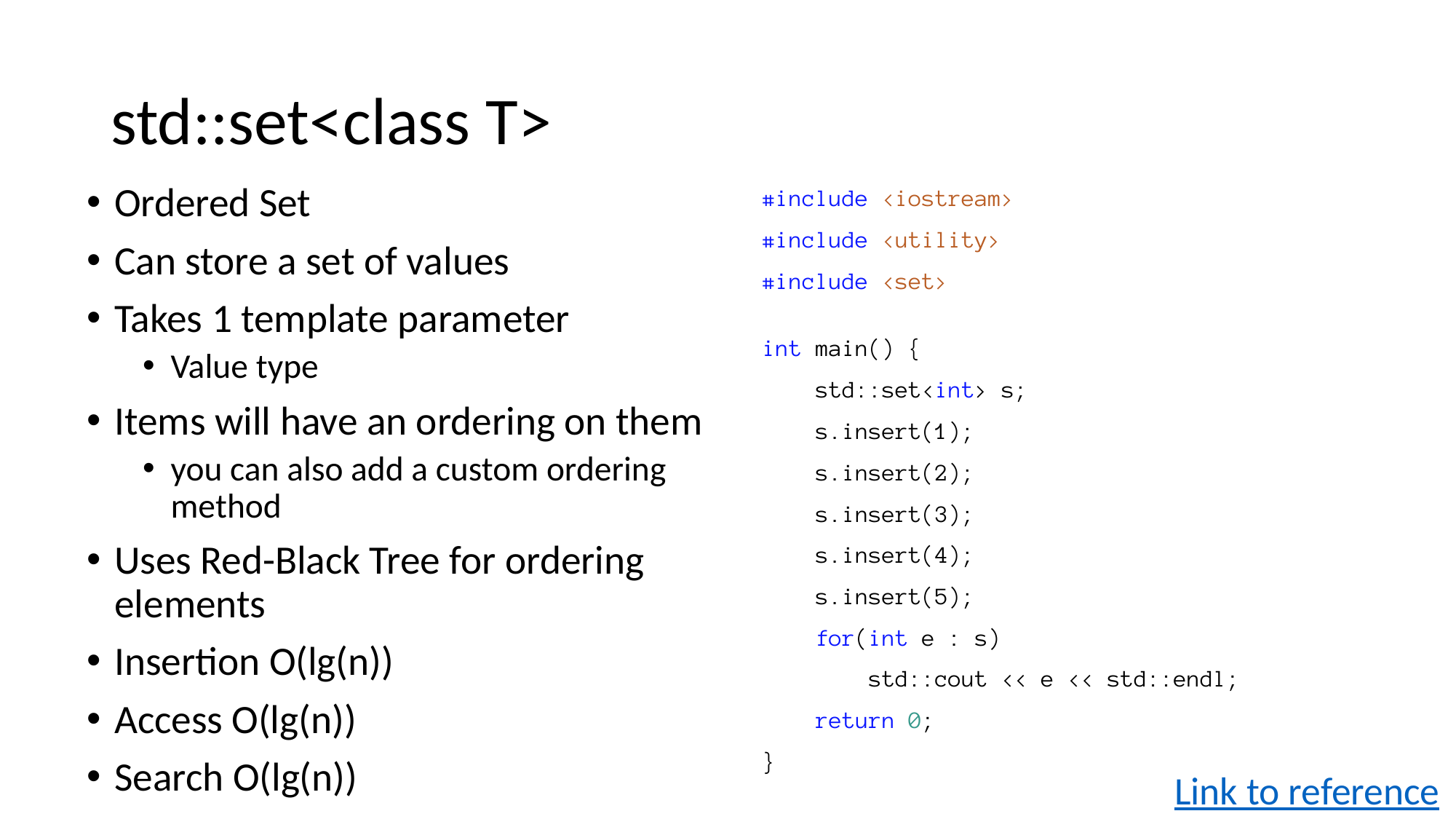

# std::set<class T>
Ordered Set
Can store a set of values
Takes 1 template parameter
Value type
Items will have an ordering on them
you can also add a custom ordering method
Uses Red-Black Tree for ordering elements
Insertion O(lg(n))
Access O(lg(n))
Search O(lg(n))

#include <iostream>
#include <utility>
#include <set>
int main() {
    std::set<int> s;
    s.insert(1);
    s.insert(2);
    s.insert(3);
    s.insert(4);
    s.insert(5);
    for(int e : s)
        std::cout << e << std::endl;
    return 0;
}

Link to reference